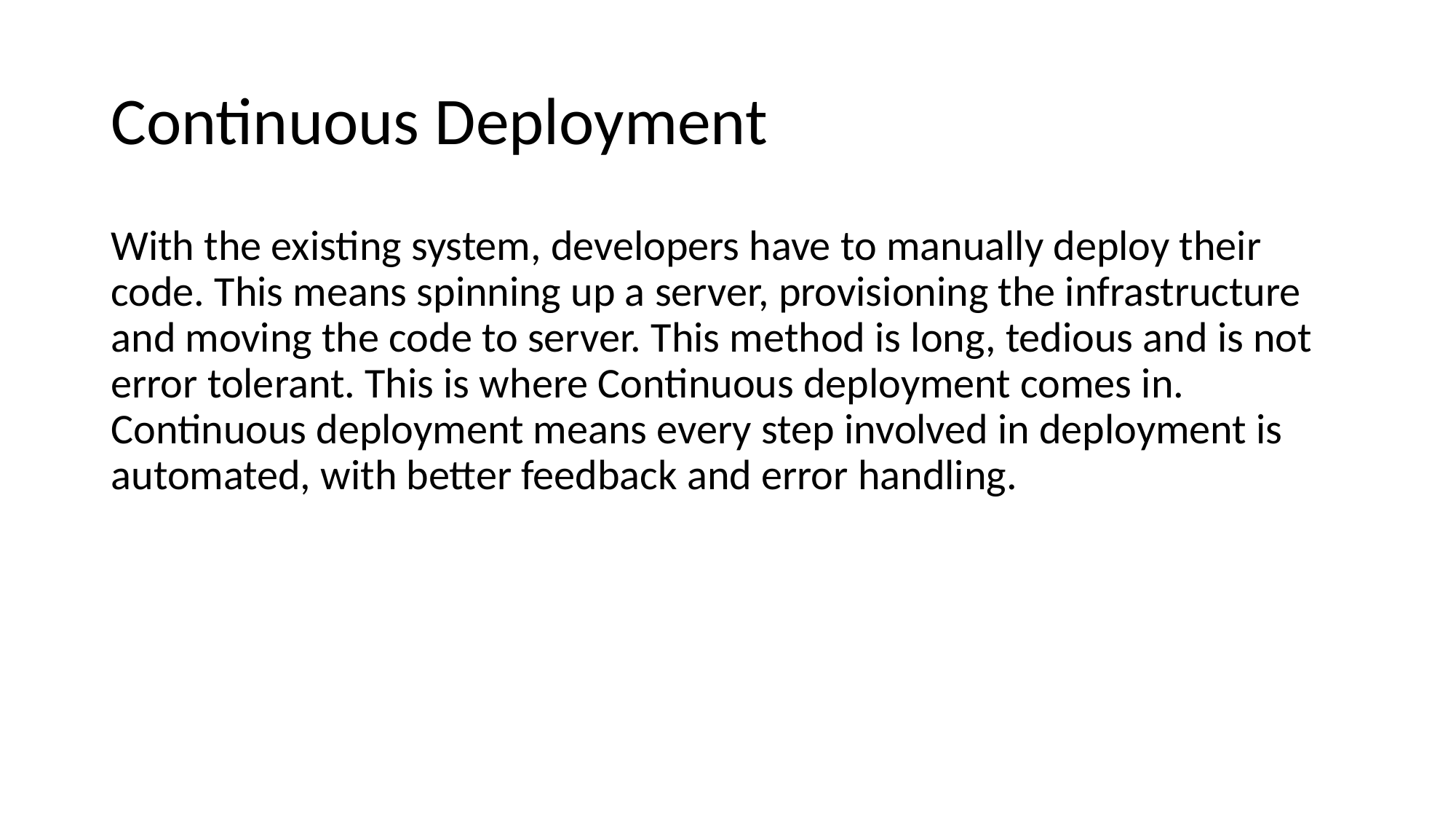

# Continuous Deployment
With the existing system, developers have to manually deploy their code. This means spinning up a server, provisioning the infrastructure and moving the code to server. This method is long, tedious and is not error tolerant. This is where Continuous deployment comes in. Continuous deployment means every step involved in deployment is automated, with better feedback and error handling.